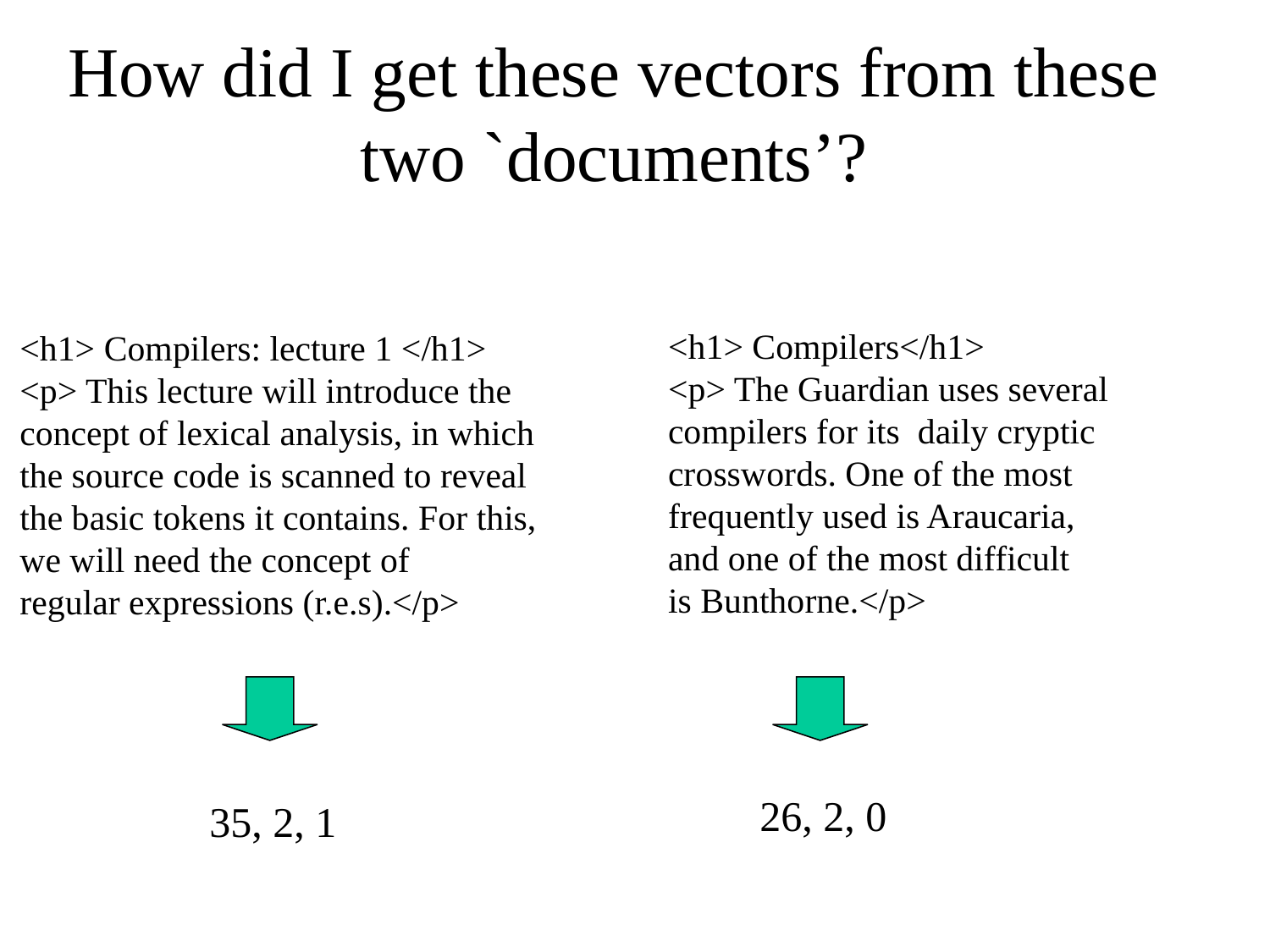

# How did I get these vectors from these two `documents’?

<h1> Compilers</h1>
<p> The Guardian uses several
compilers for its  daily cryptic
crosswords. One of the most
frequently used is Araucaria,
and one of the most difficult
is Bunthorne.</p>
<h1> Compilers: lecture 1 </h1>
<p> This lecture will introduce the
concept of lexical analysis, in which
the source code is scanned to reveal
the basic tokens it contains. For this,
we will need the concept of
regular expressions (r.e.s).</p>

26, 2, 0
35, 2, 1